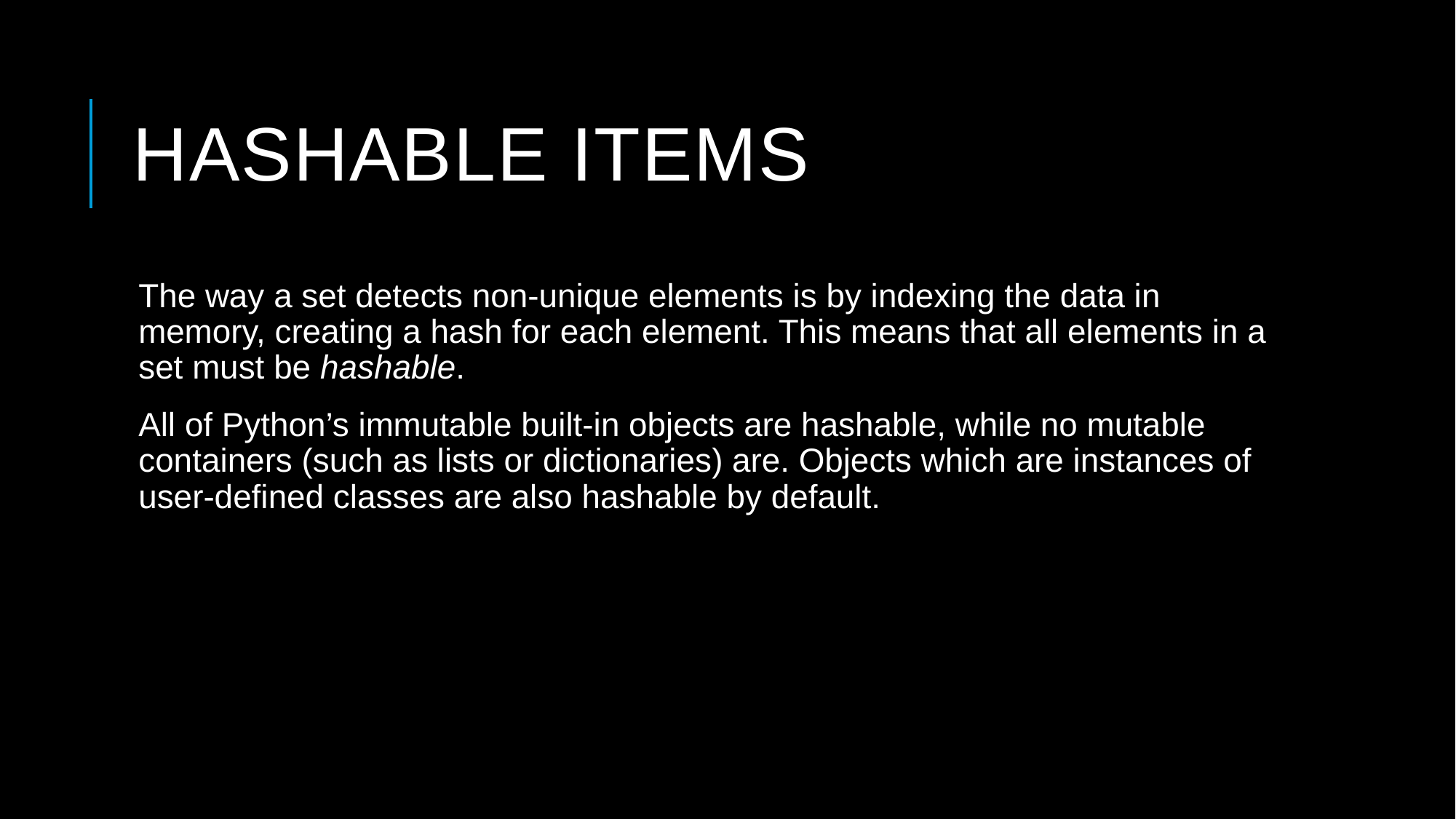

# Hashable items
The way a set detects non-unique elements is by indexing the data in memory, creating a hash for each element. This means that all elements in a set must be hashable.
All of Python’s immutable built-in objects are hashable, while no mutable containers (such as lists or dictionaries) are. Objects which are instances of user-defined classes are also hashable by default.